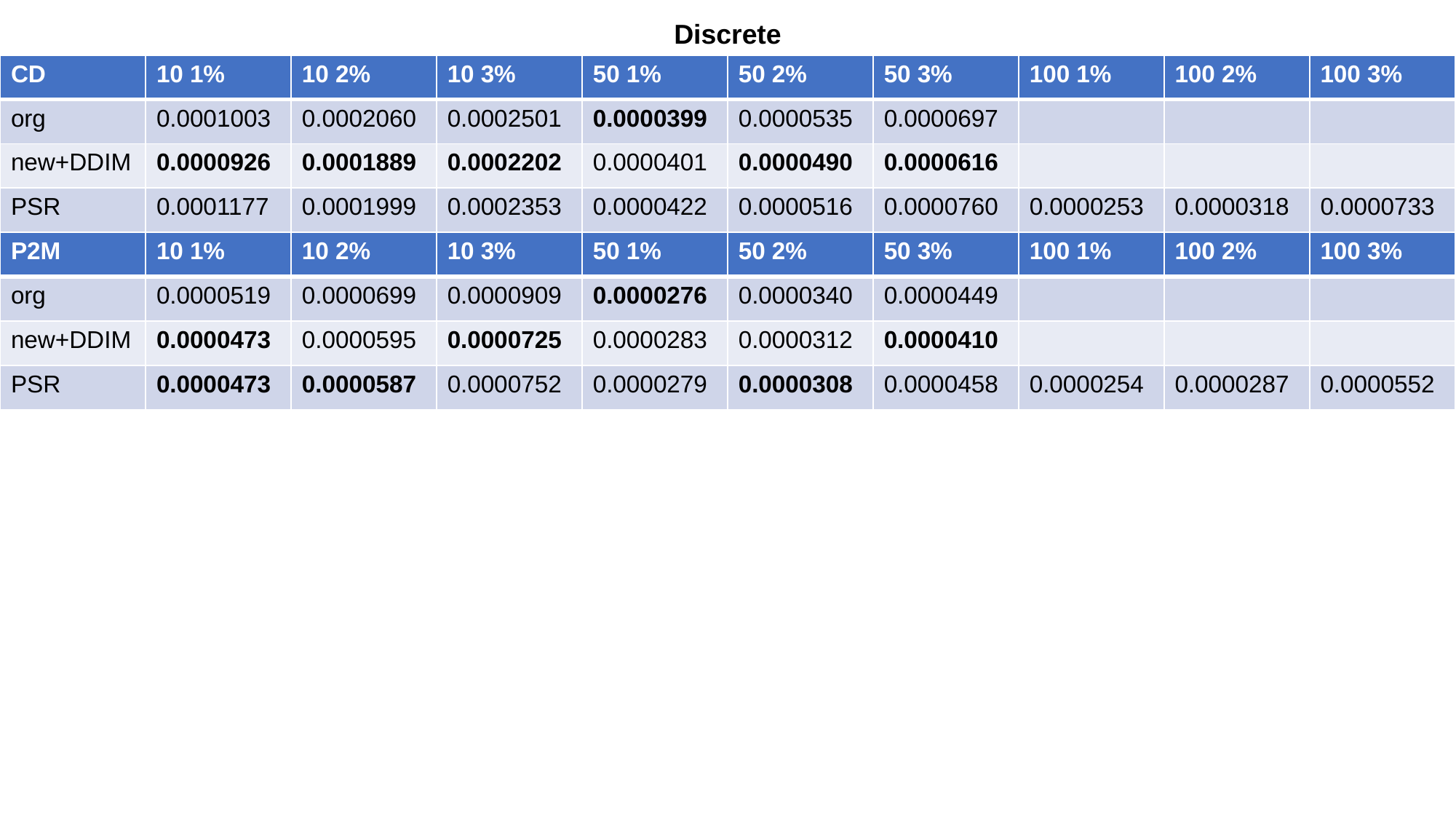

Discrete
| CD | 10 1% | 10 2% | 10 3% | 50 1% | 50 2% | 50 3% | 100 1% | 100 2% | 100 3% |
| --- | --- | --- | --- | --- | --- | --- | --- | --- | --- |
| org | 0.0001003 | 0.0002060 | 0.0002501 | 0.0000399 | 0.0000535 | 0.0000697 |  |  |  |
| new+DDIM | 0.0000926 | 0.0001889 | 0.0002202 | 0.0000401 | 0.0000490 | 0.0000616 |  |  |  |
| PSR | 0.0001177 | 0.0001999 | 0.0002353 | 0.0000422 | 0.0000516 | 0.0000760 | 0.0000253 | 0.0000318 | 0.0000733 |
| P2M | 10 1% | 10 2% | 10 3% | 50 1% | 50 2% | 50 3% | 100 1% | 100 2% | 100 3% |
| --- | --- | --- | --- | --- | --- | --- | --- | --- | --- |
| org | 0.0000519 | 0.0000699 | 0.0000909 | 0.0000276 | 0.0000340 | 0.0000449 |  |  |  |
| new+DDIM | 0.0000473 | 0.0000595 | 0.0000725 | 0.0000283 | 0.0000312 | 0.0000410 |  |  |  |
| PSR | 0.0000473 | 0.0000587 | 0.0000752 | 0.0000279 | 0.0000308 | 0.0000458 | 0.0000254 | 0.0000287 | 0.0000552 |